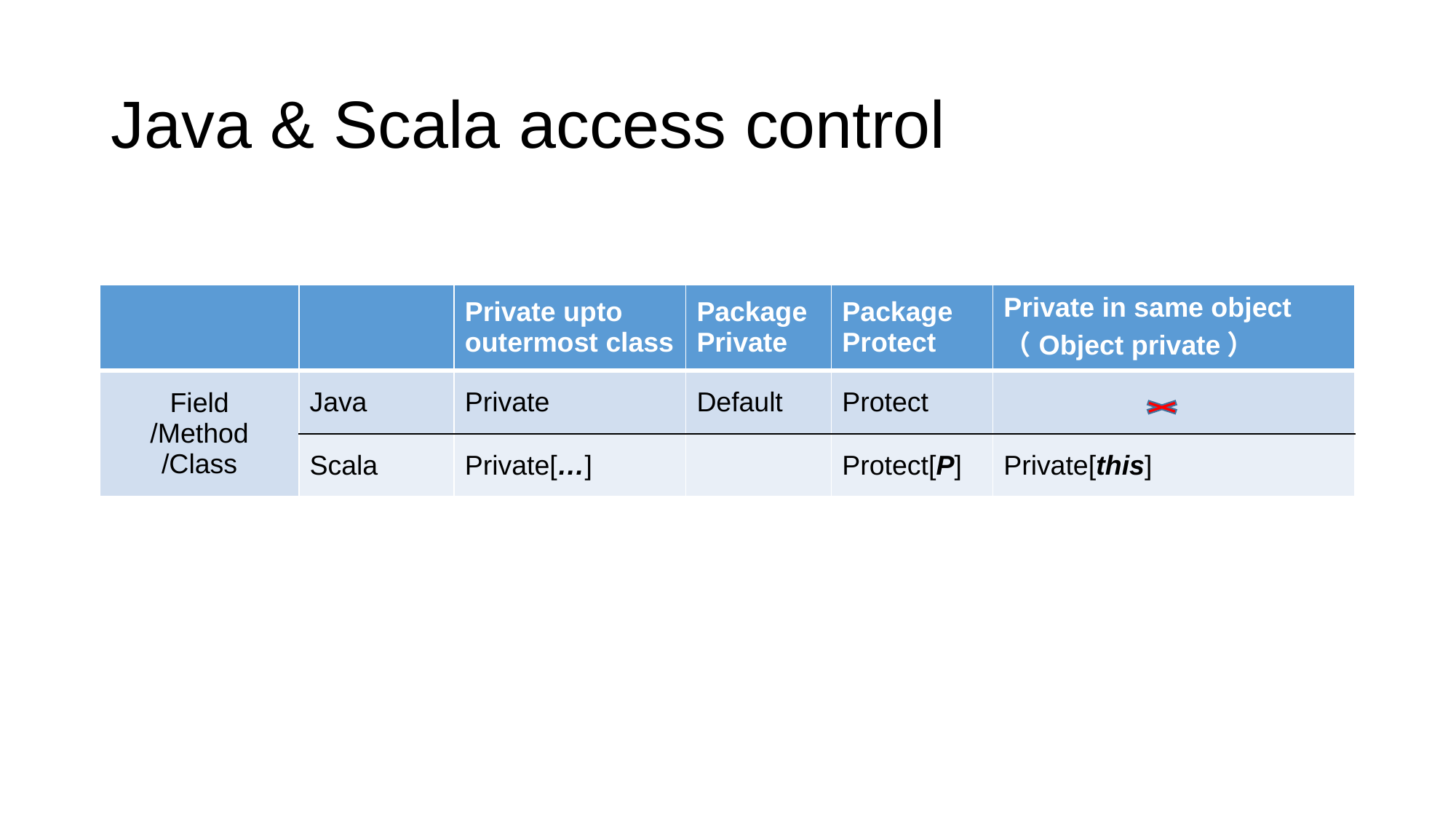

# Java & Scala access control
|  |  | Private upto outermost class | Package Private | Package Protect | Private in same object （Object private） |
| --- | --- | --- | --- | --- | --- |
| Field /Method /Class | Java | Private | Default | Protect |  |
|  | Scala | Private[…] |  | Protect[P] | Private[this] |